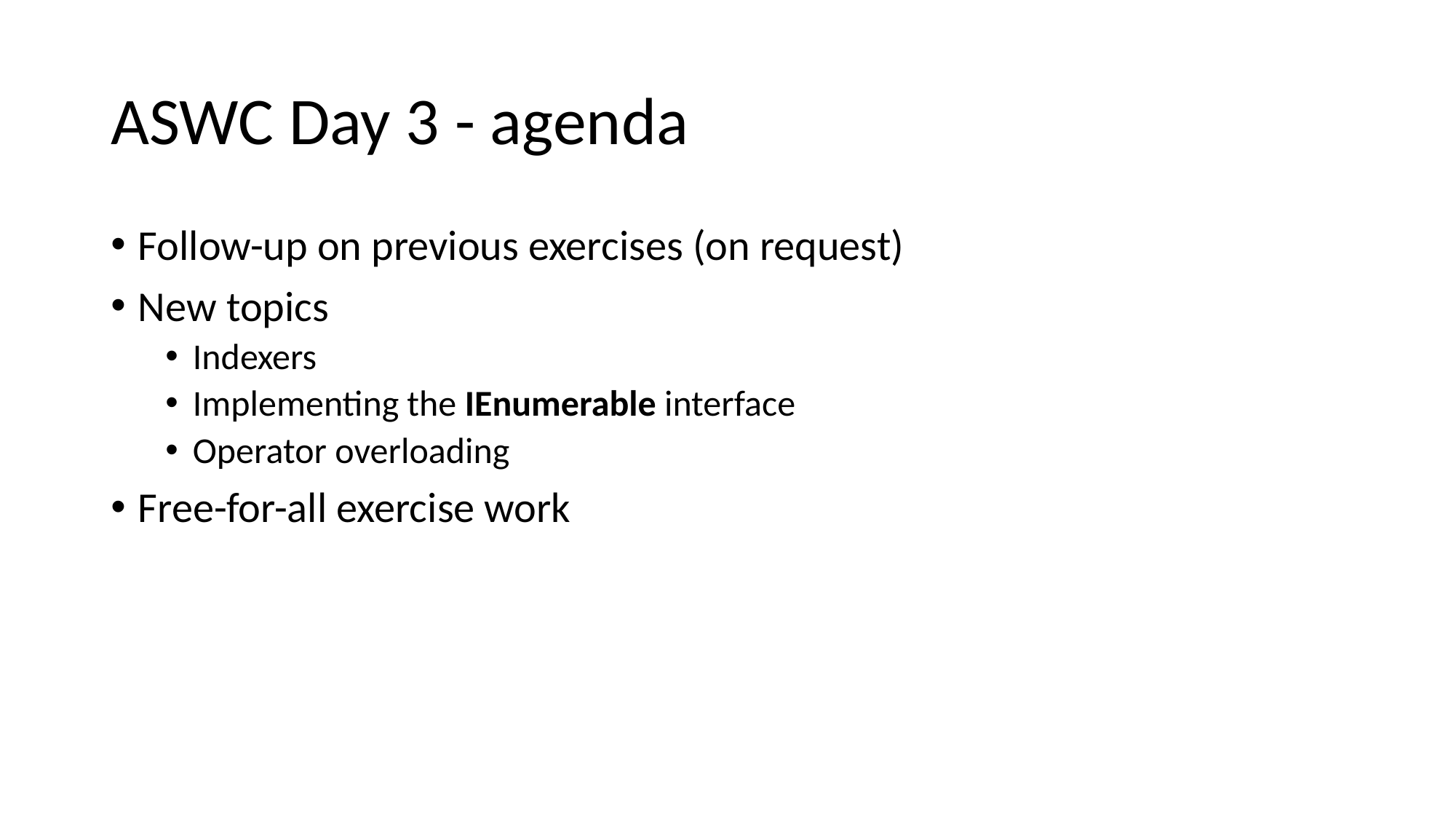

# ASWC Day 3 - agenda
Follow-up on previous exercises (on request)
New topics
Indexers
Implementing the IEnumerable interface
Operator overloading
Free-for-all exercise work